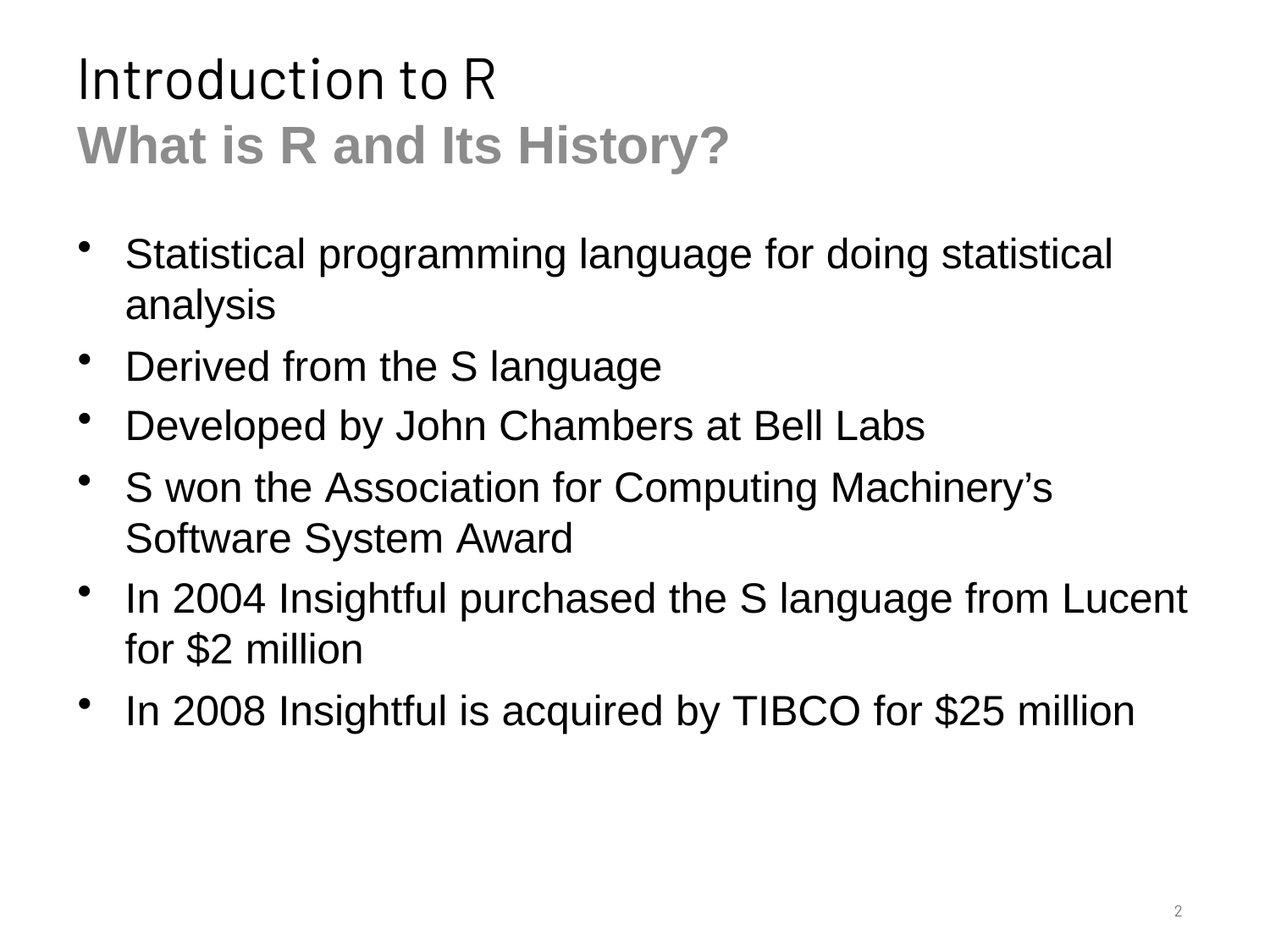

# Introduction to R
What is R and Its History?
Statistical programming language for doing statistical analysis
Derived from the S language
Developed by John Chambers at Bell Labs
S won the Association for Computing Machinery’s Software System Award
In 2004 Insightful purchased the S language from Lucent for $2 million
In 2008 Insightful is acquired by TIBCO for $25 million
2